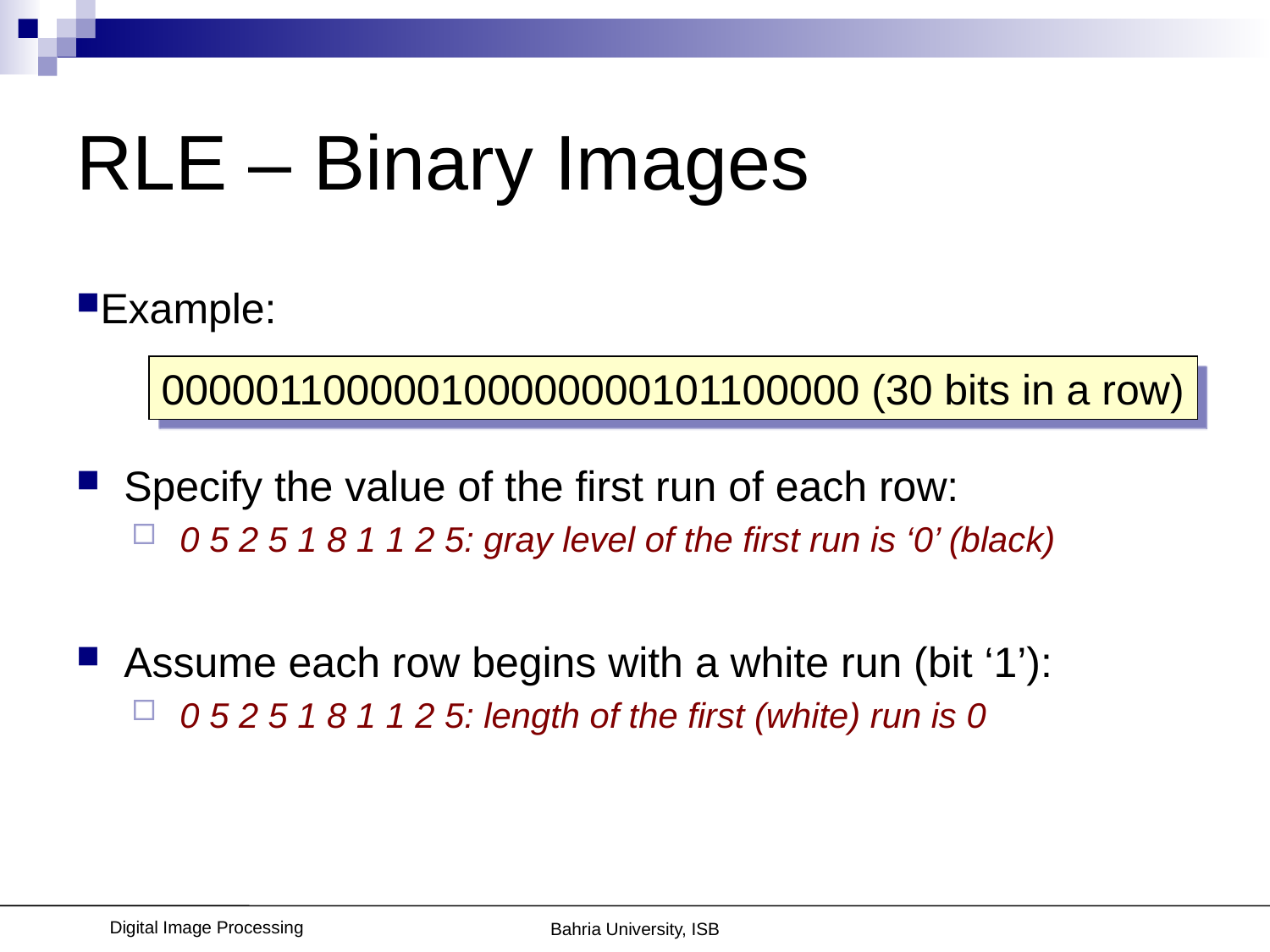

# RLE – Binary Images
Example:

  Specify the value of the first run of each row:
0 5 2 5 1 8 1 1 2 5: gray level of the first run is ‘0’ (black)

  Assume each row begins with a white run (bit ‘1’):
0 5 2 5 1 8 1 1 2 5: length of the first (white) run is 0
000001100000100000000101100000 (30 bits in a row)